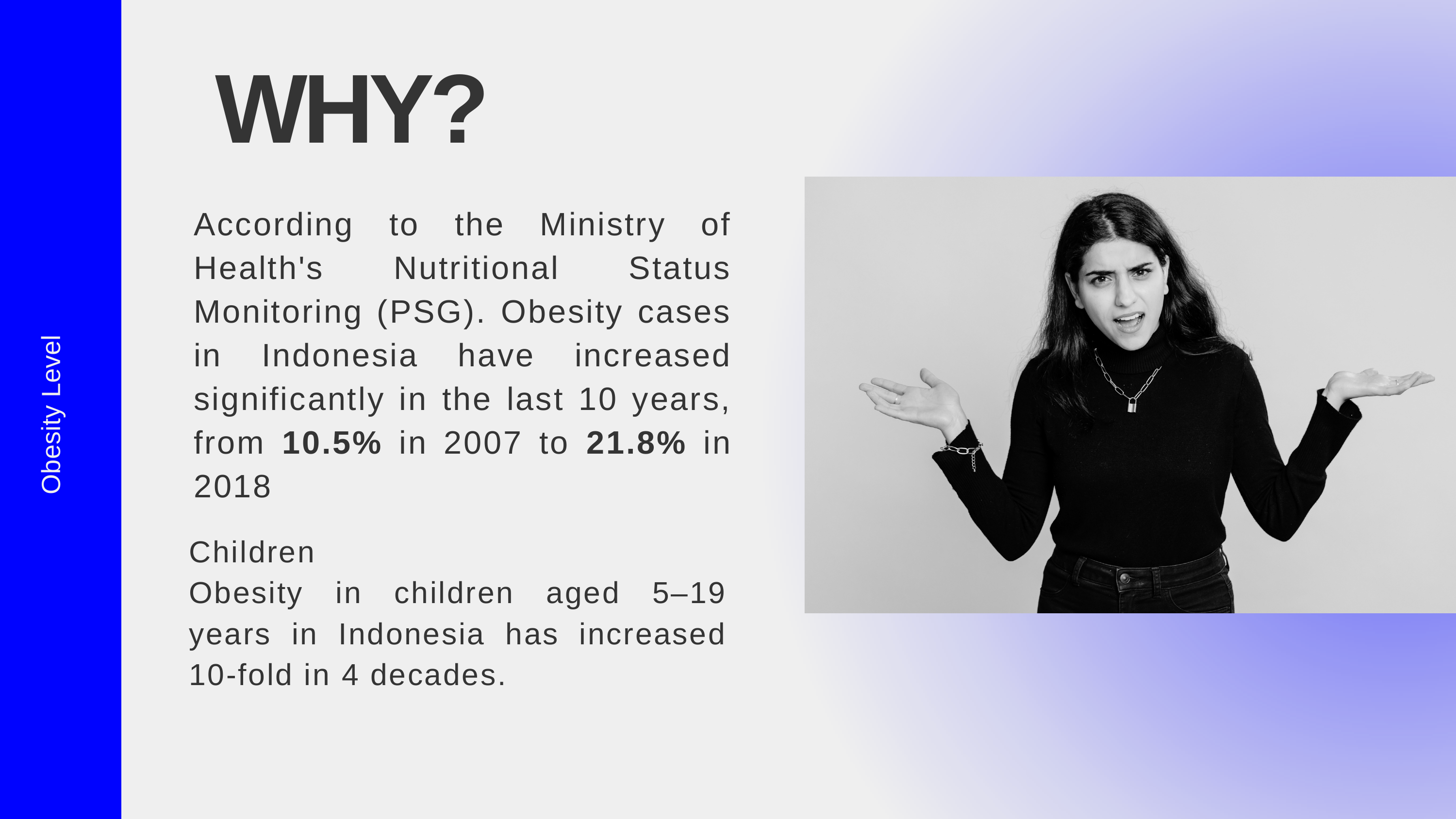

WHY?

According to the Ministry of Health's Nutritional Status Monitoring (PSG). Obesity cases in Indonesia have increased significantly in the last 10 years, from 10.5% in 2007 to 21.8% in 2018

Obesity Level
Children
Obesity in children aged 5–19 years in Indonesia has increased 10-fold in 4 decades.